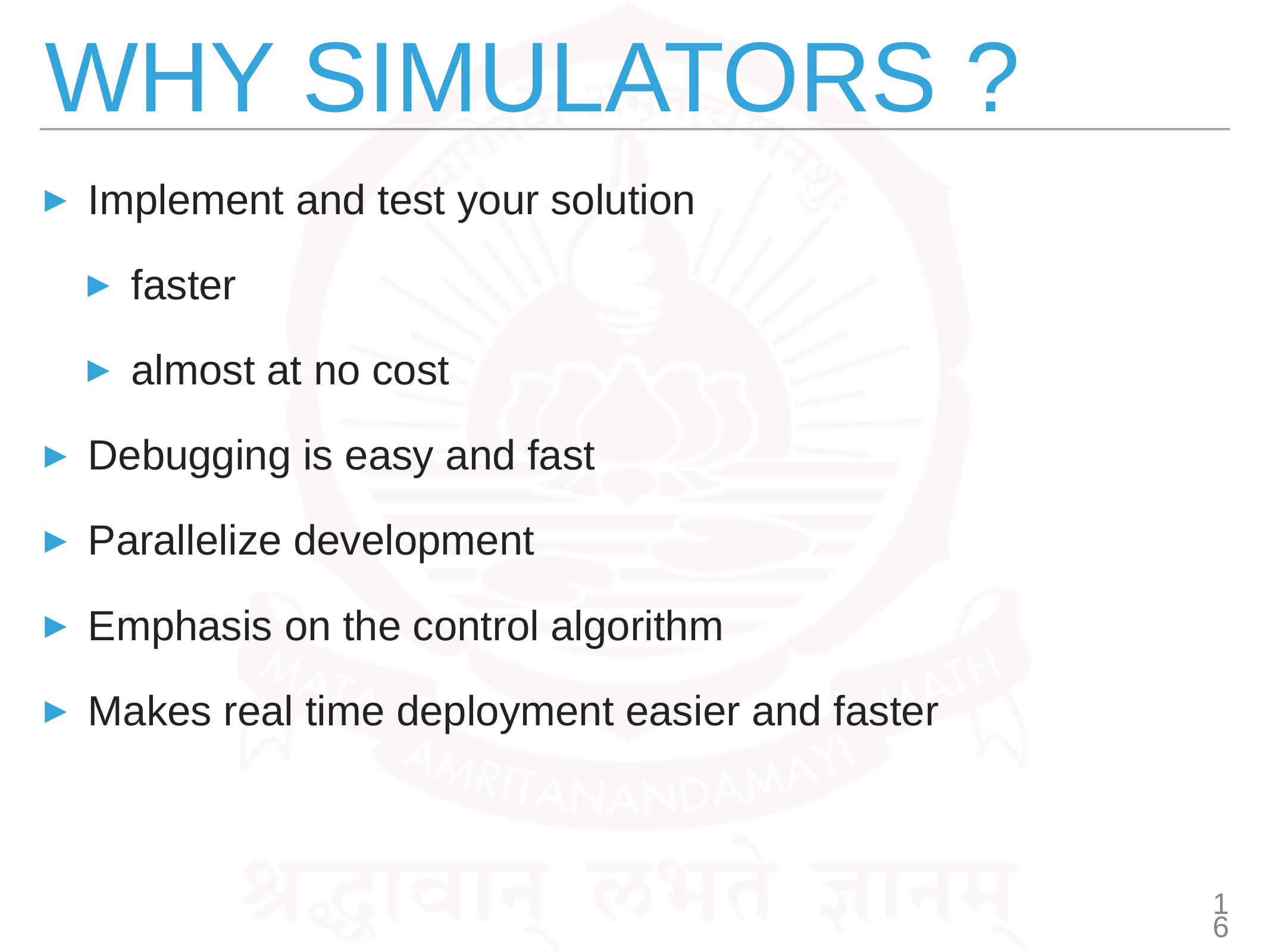

# Why Simulators ?
Implement and test your solution
faster
almost at no cost
Debugging is easy and fast
Parallelize development
Emphasis on the control algorithm
Makes real time deployment easier and faster
16